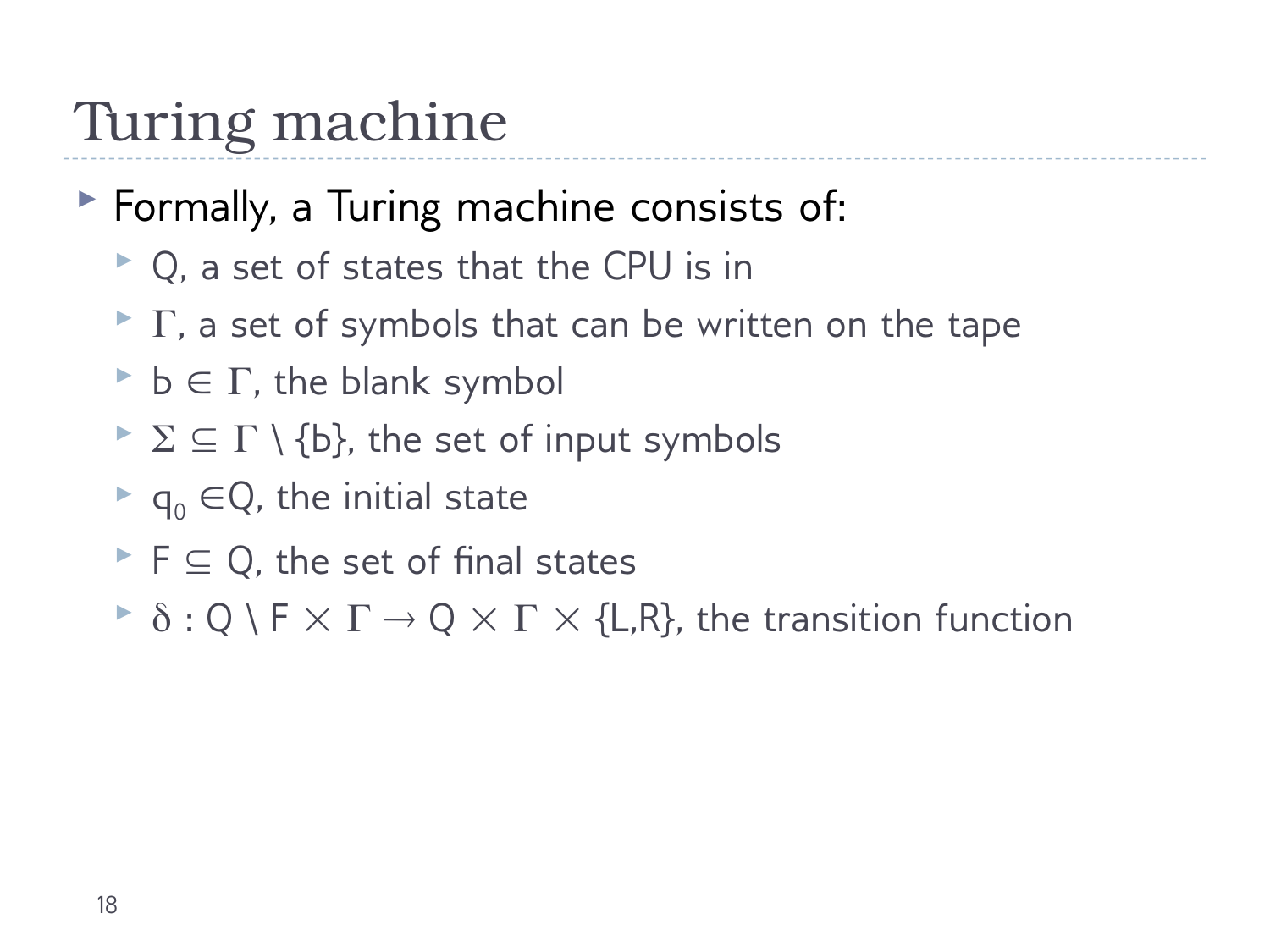

# Turing machine
Formally, a Turing machine consists of:
Q, a set of states that the CPU is in
Γ, a set of symbols that can be written on the tape
b ∈ Γ, the blank symbol
Σ ⊆ Γ \ {b}, the set of input symbols
q0 ∈Q, the initial state
F ⊆ Q, the set of final states
δ : Q \ F × Γ → Q × Γ × {L,R}, the transition function
18